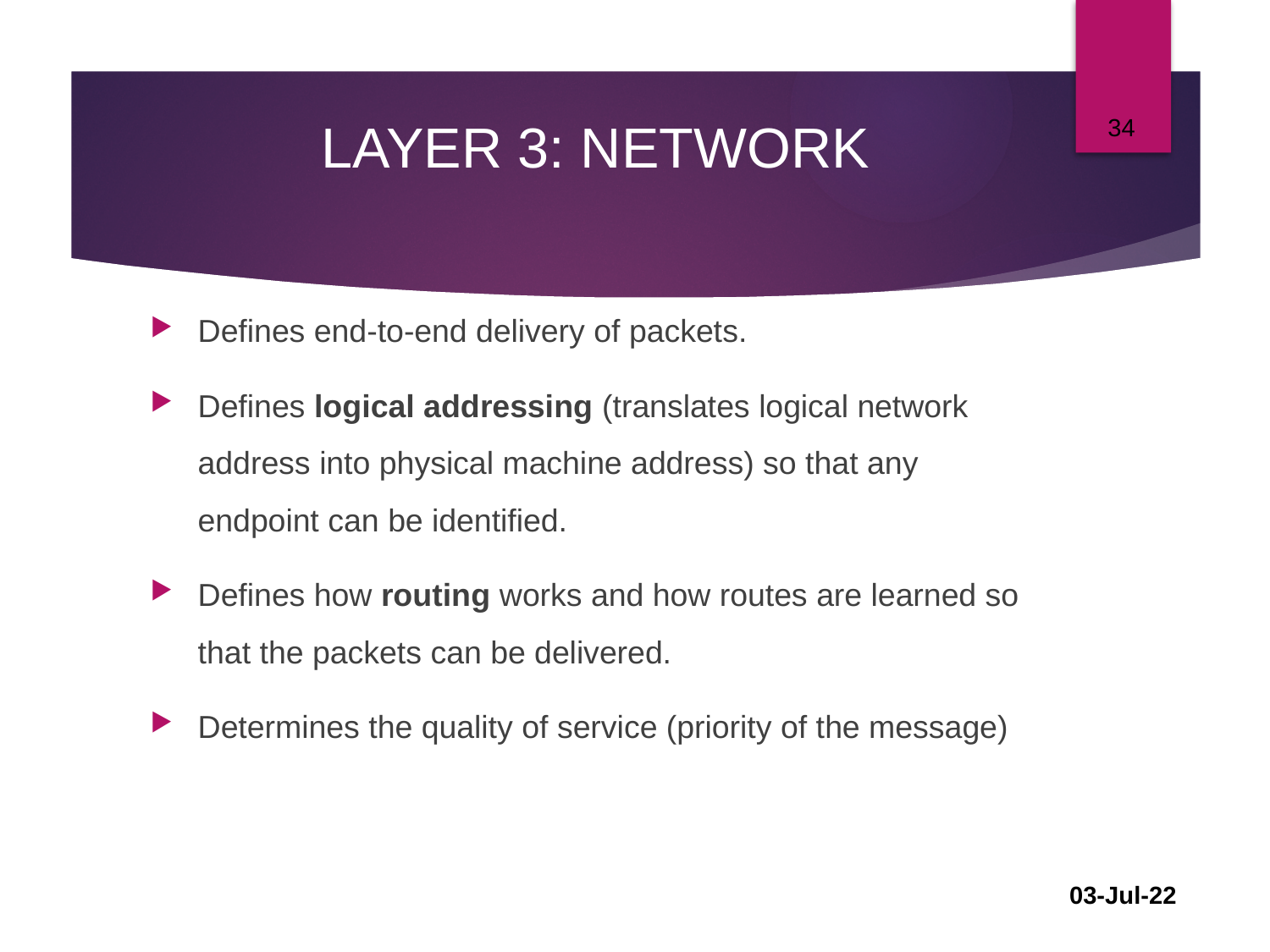

34
# LAYER 3: NETWORK
Defines end-to-end delivery of packets.
Defines logical addressing (translates logical network address into physical machine address) so that any endpoint can be identified.
Defines how routing works and how routes are learned so that the packets can be delivered.
Determines the quality of service (priority of the message)
03-Jul-22